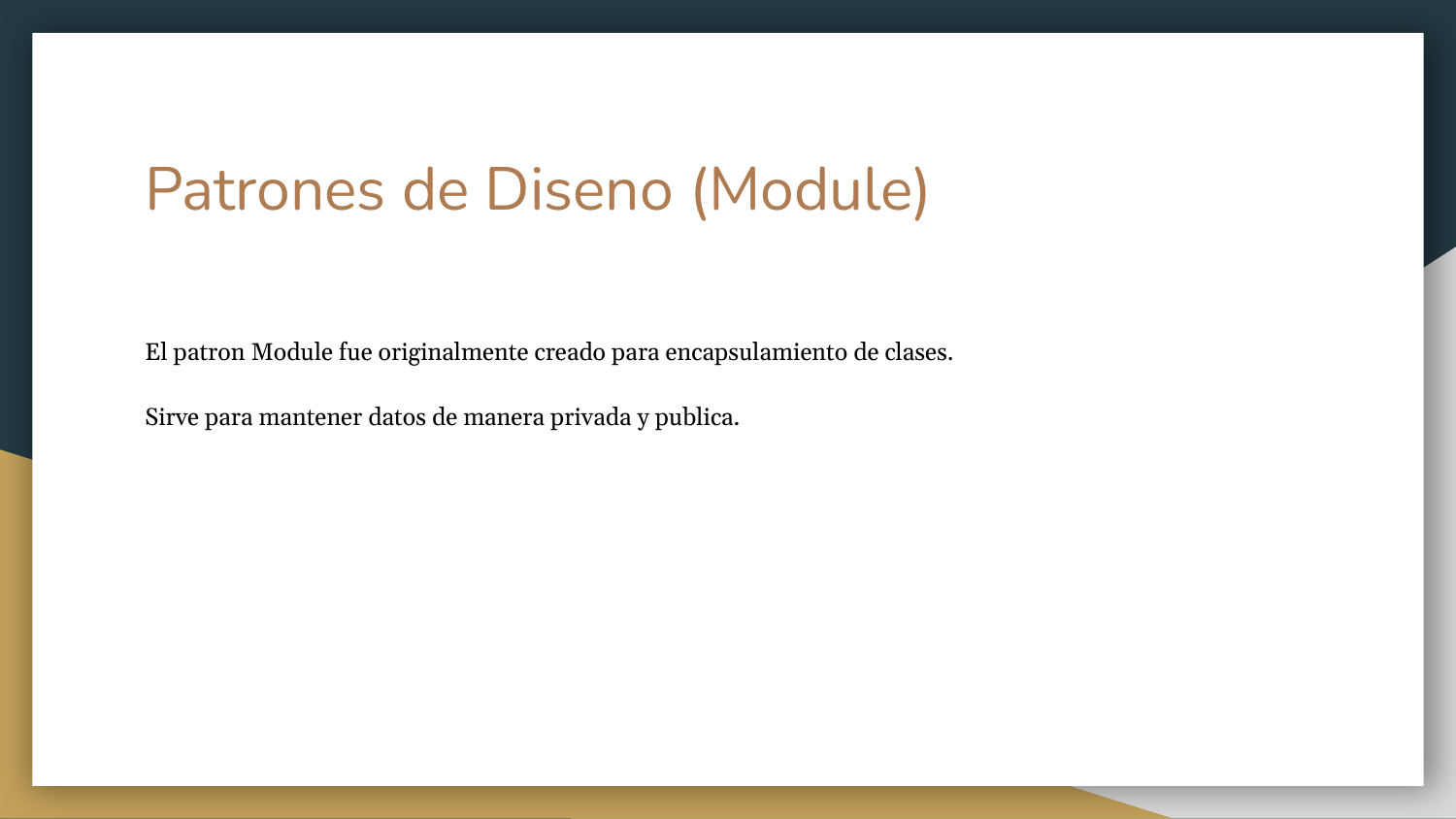

# Patrones de Diseno (Module)
El patron Module fue originalmente creado para encapsulamiento de clases.
Sirve para mantener datos de manera privada y publica.